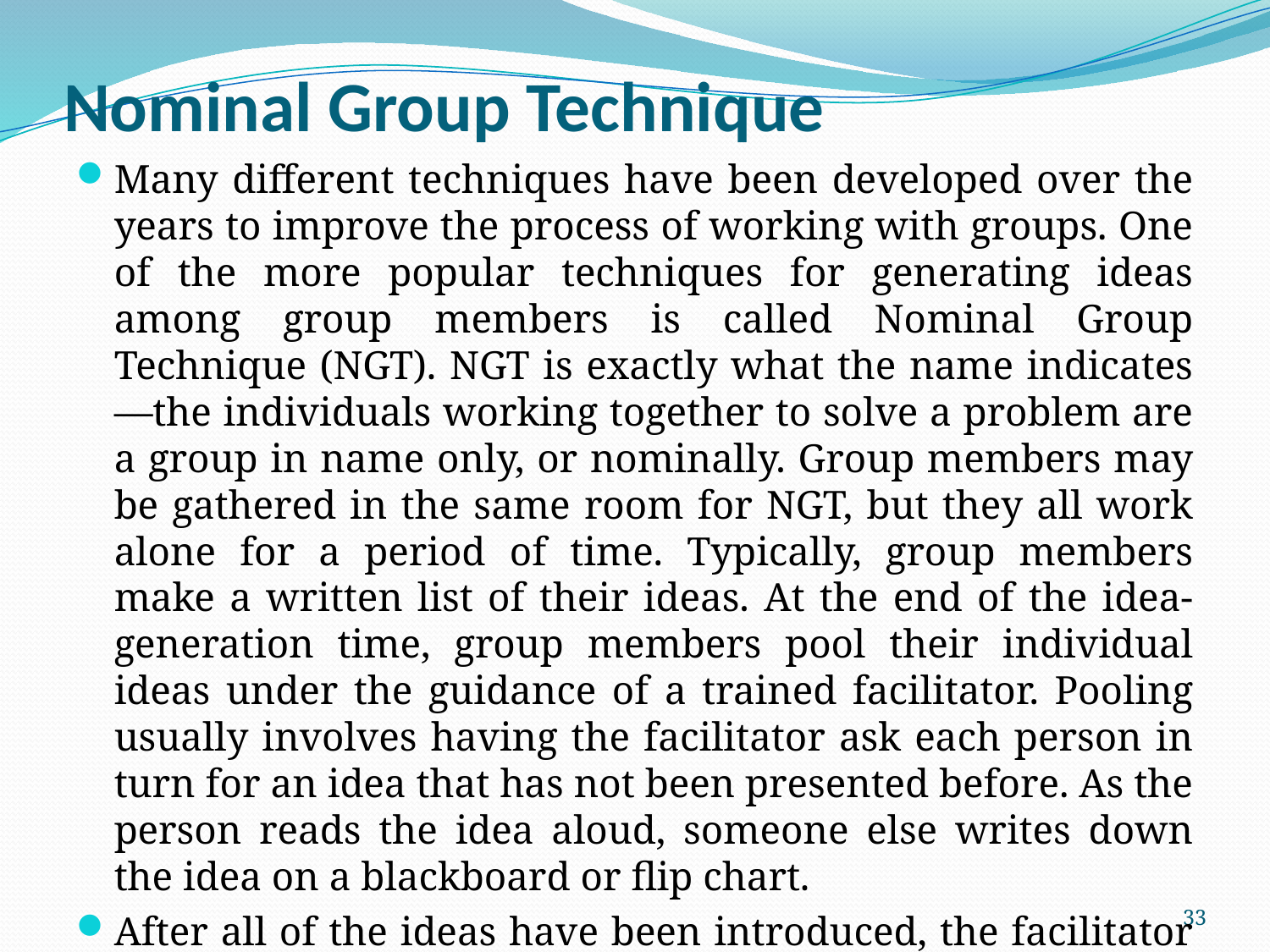

# Nominal Group Technique
Many different techniques have been developed over the years to improve the process of working with groups. One of the more popular techniques for generating ideas among group members is called Nominal Group Technique (NGT). NGT is exactly what the name indicates—the individuals working together to solve a problem are a group in name only, or nominally. Group members may be gathered in the same room for NGT, but they all work alone for a period of time. Typically, group members make a written list of their ideas. At the end of the idea-generation time, group members pool their individual ideas under the guidance of a trained facilitator. Pooling usually involves having the facilitator ask each person in turn for an idea that has not been presented before. As the person reads the idea aloud, someone else writes down the idea on a blackboard or flip chart.
After all of the ideas have been introduced, the facilitator will then ask for the group to openly discuss each idea, primarily for clarification.
33